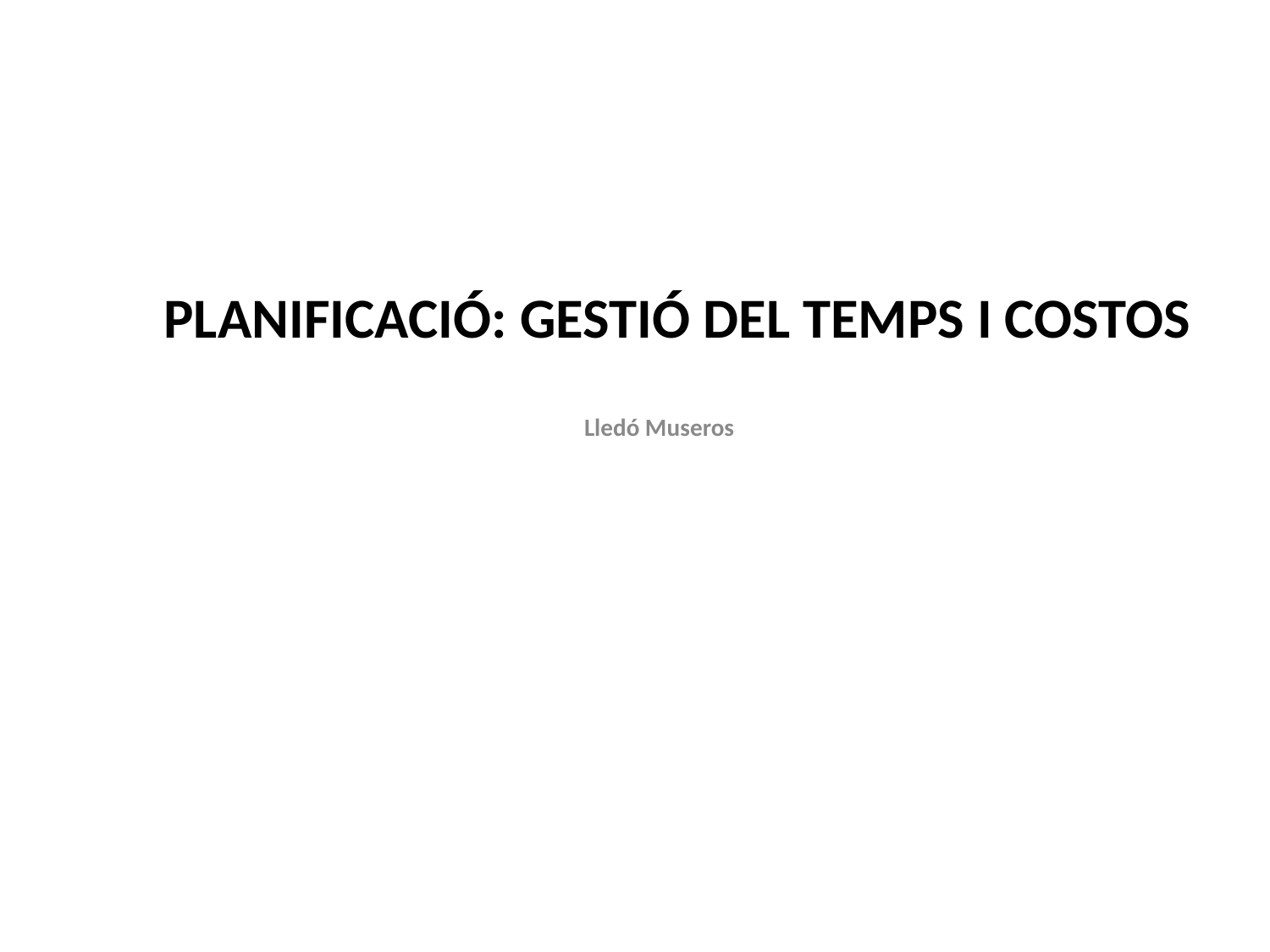

# PLANIFICACIÓ: GESTIÓ DEL TEMPS I COSTOS

Lledó Museros